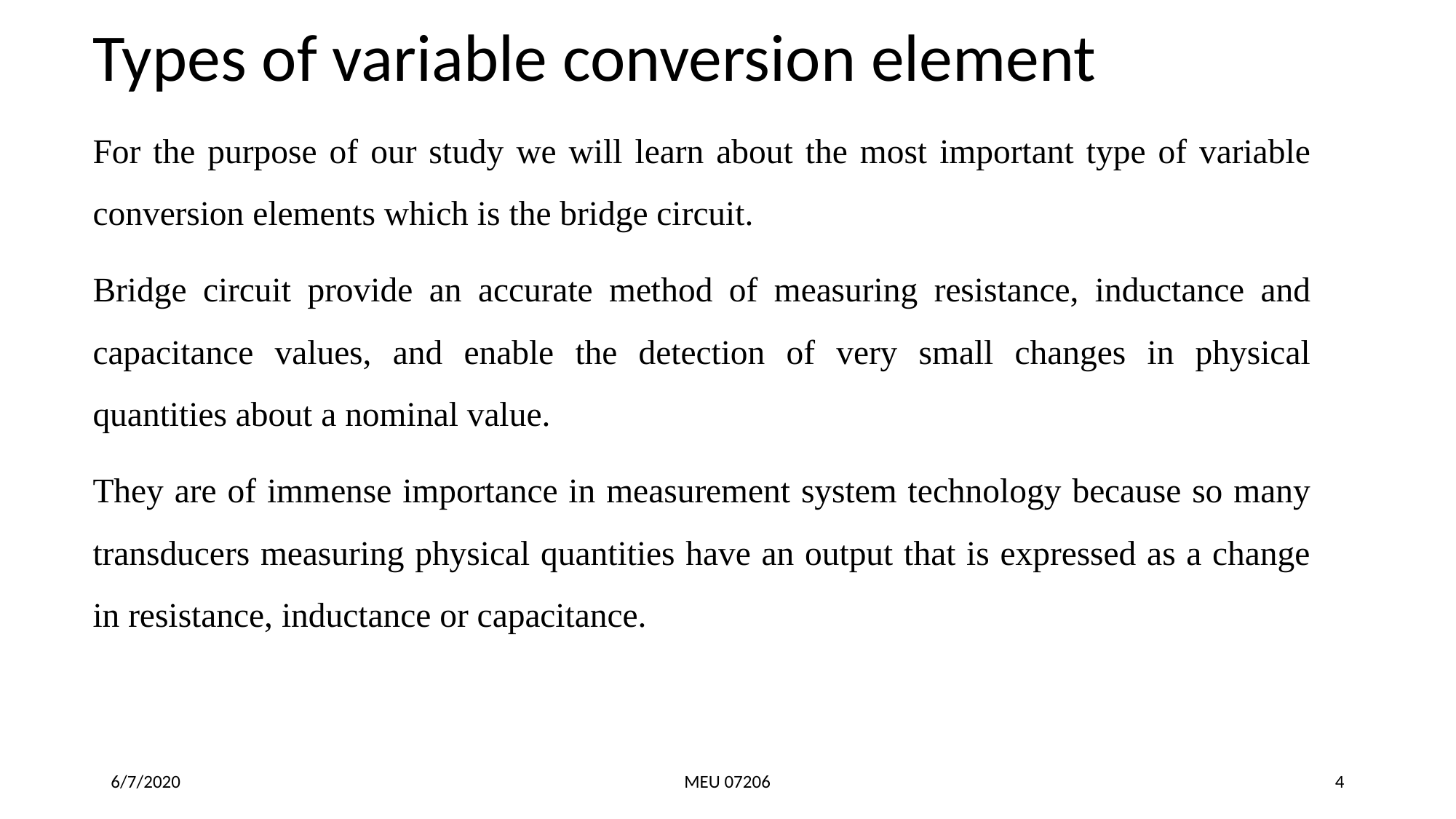

# Types of variable conversion element
For the purpose of our study we will learn about the most important type of variable conversion elements which is the bridge circuit.
Bridge circuit provide an accurate method of measuring resistance, inductance and capacitance values, and enable the detection of very small changes in physical quantities about a nominal value.
They are of immense importance in measurement system technology because so many transducers measuring physical quantities have an output that is expressed as a change in resistance, inductance or capacitance.
6/7/2020
MEU 07206
4